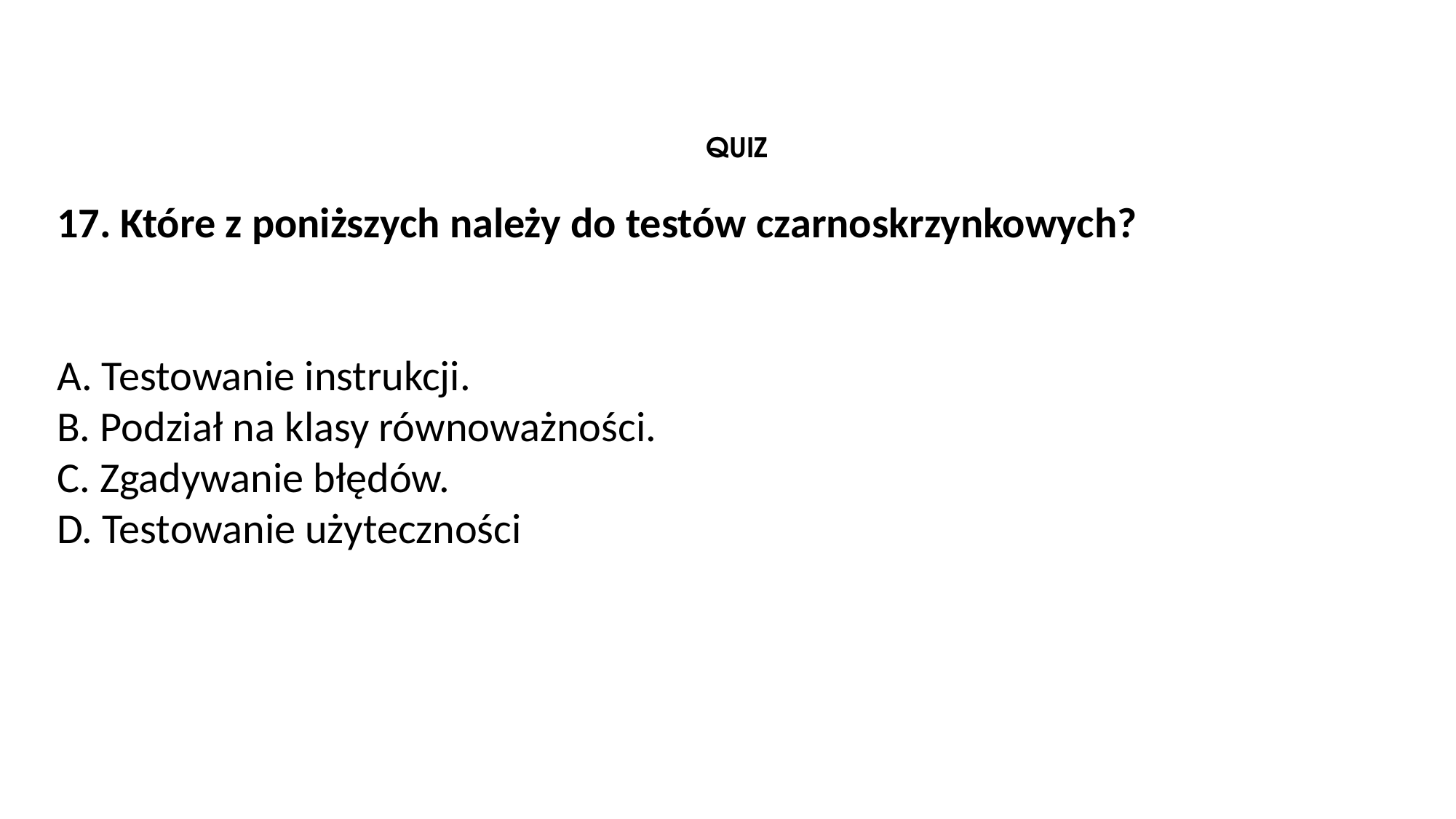

QUIZ

17. Które z poniższych należy do testów czarnoskrzynkowych?

A. Testowanie instrukcji.
B. Podział na klasy równoważności.
C. Zgadywanie błędów.
D. Testowanie użyteczności